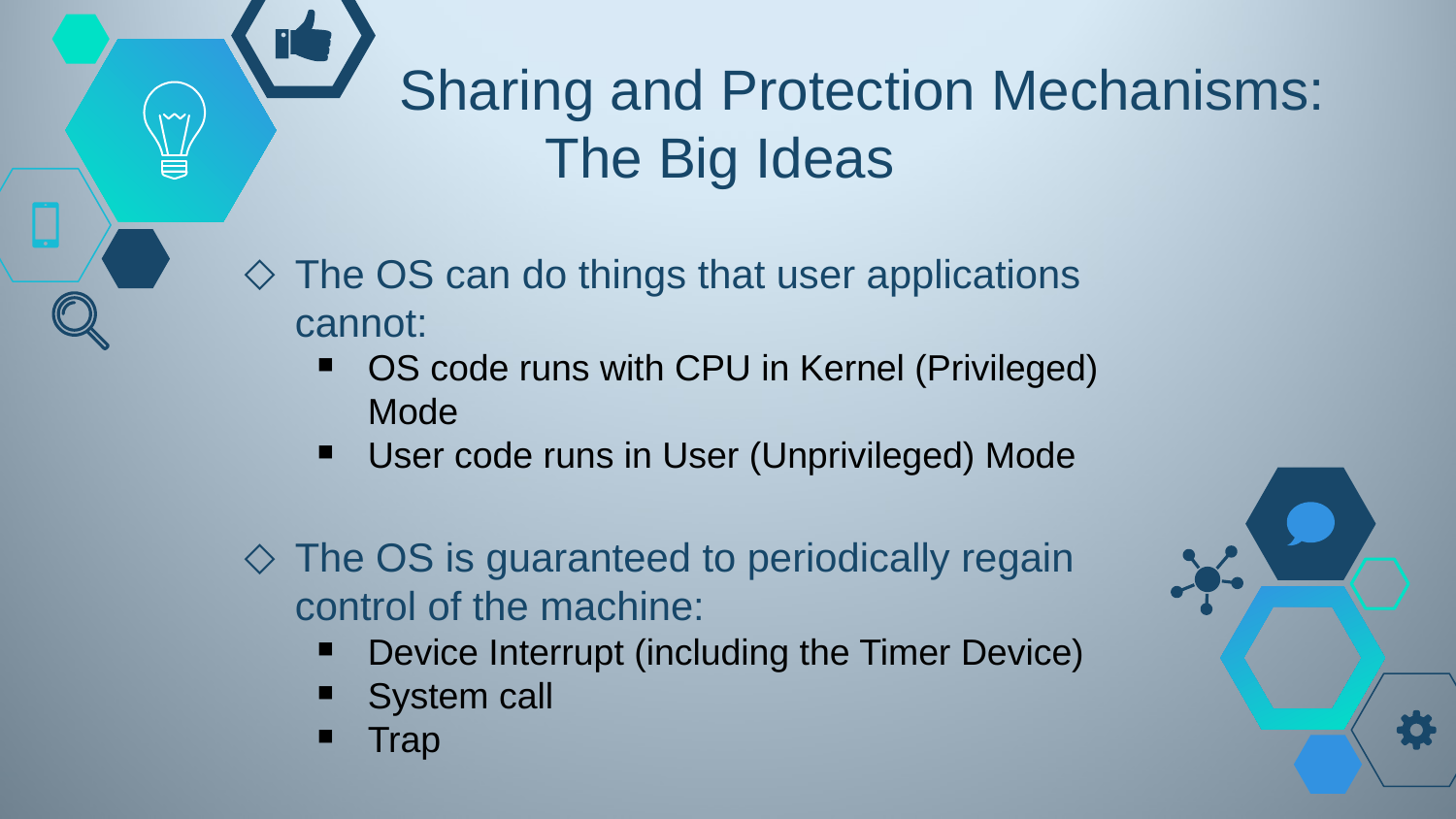

# Sharing and Protection Mechanisms: The Big Ideas
The OS can do things that user applications cannot:
OS code runs with CPU in Kernel (Privileged) Mode
User code runs in User (Unprivileged) Mode
The OS is guaranteed to periodically regain control of the machine:
Device Interrupt (including the Timer Device)
System call
Trap